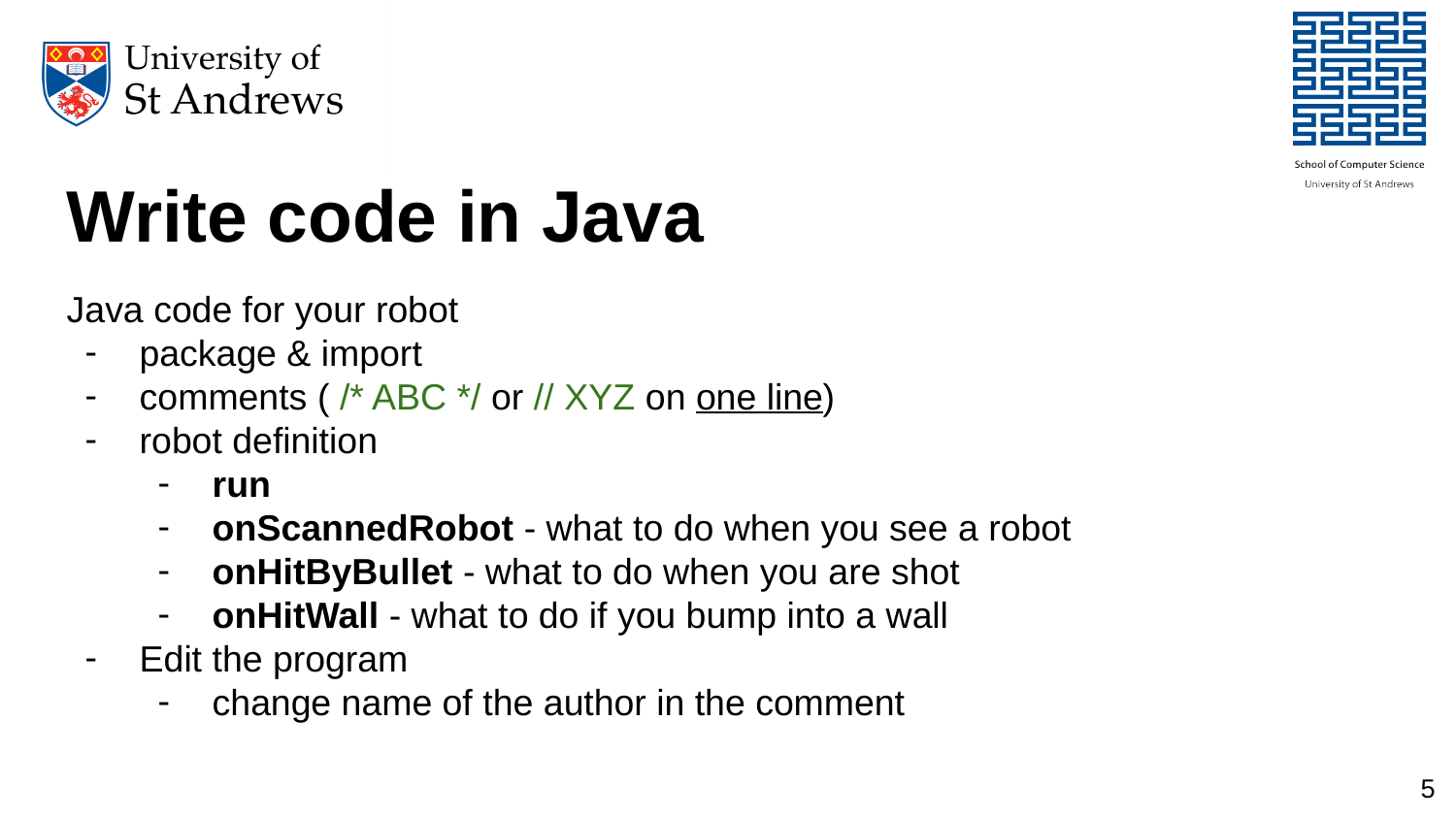

# Write code in Java
Java code for your robot
package & import
comments ( /* ABC */ or // XYZ on one line)
robot definition
run
onScannedRobot - what to do when you see a robot
onHitByBullet - what to do when you are shot
onHitWall - what to do if you bump into a wall
Edit the program
change name of the author in the comment

5